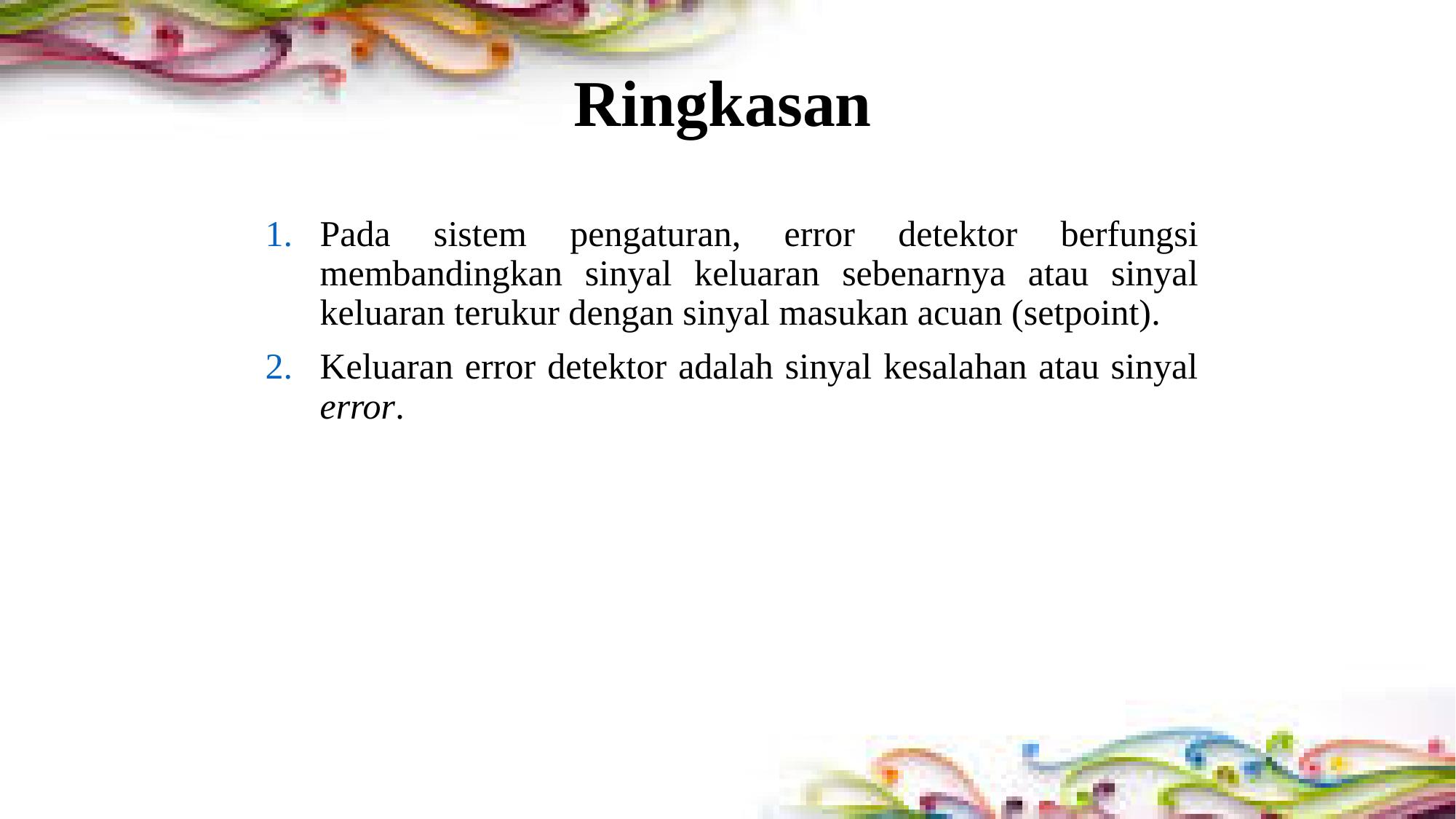

# Ringkasan
Pada sistem pengaturan, error detektor berfungsi membandingkan sinyal keluaran sebenarnya atau sinyal keluaran terukur dengan sinyal masukan acuan (setpoint).
Keluaran error detektor adalah sinyal kesalahan atau sinyal error.